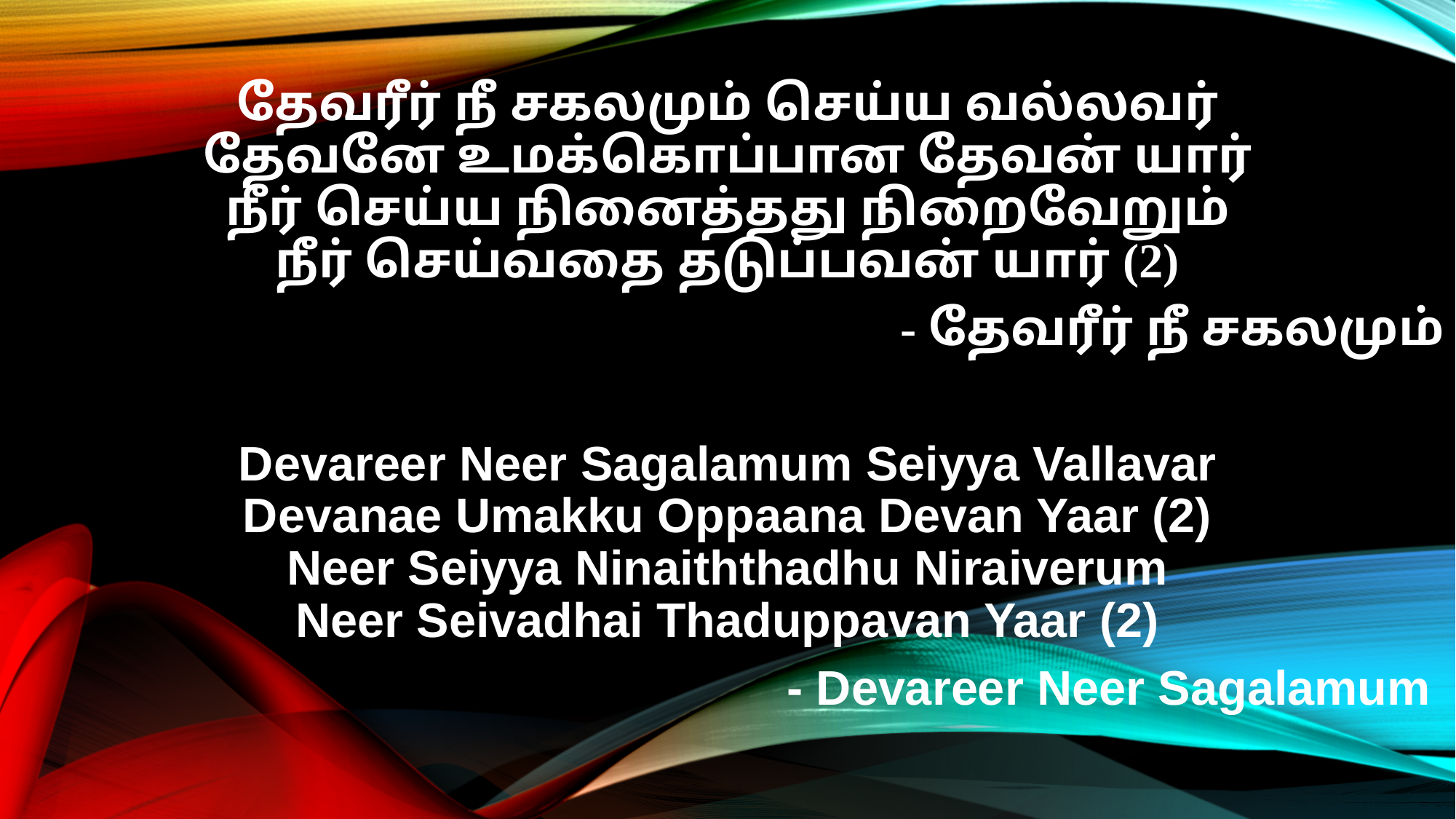

தேவரீர் நீ சகலமும் செய்ய வல்லவர்
தேவனே உமக்கொப்பான தேவன் யார்
நீர் செய்ய நினைத்தது நிறைவேறும்
நீர் செய்வதை தடுப்பவன் யார் (2)
- தேவரீர் நீ சகலமும்

Devareer Neer Sagalamum Seiyya Vallavar
Devanae Umakku Oppaana Devan Yaar (2)
Neer Seiyya Ninaiththadhu Niraiverum
Neer Seivadhai Thaduppavan Yaar (2)
- Devareer Neer Sagalamum